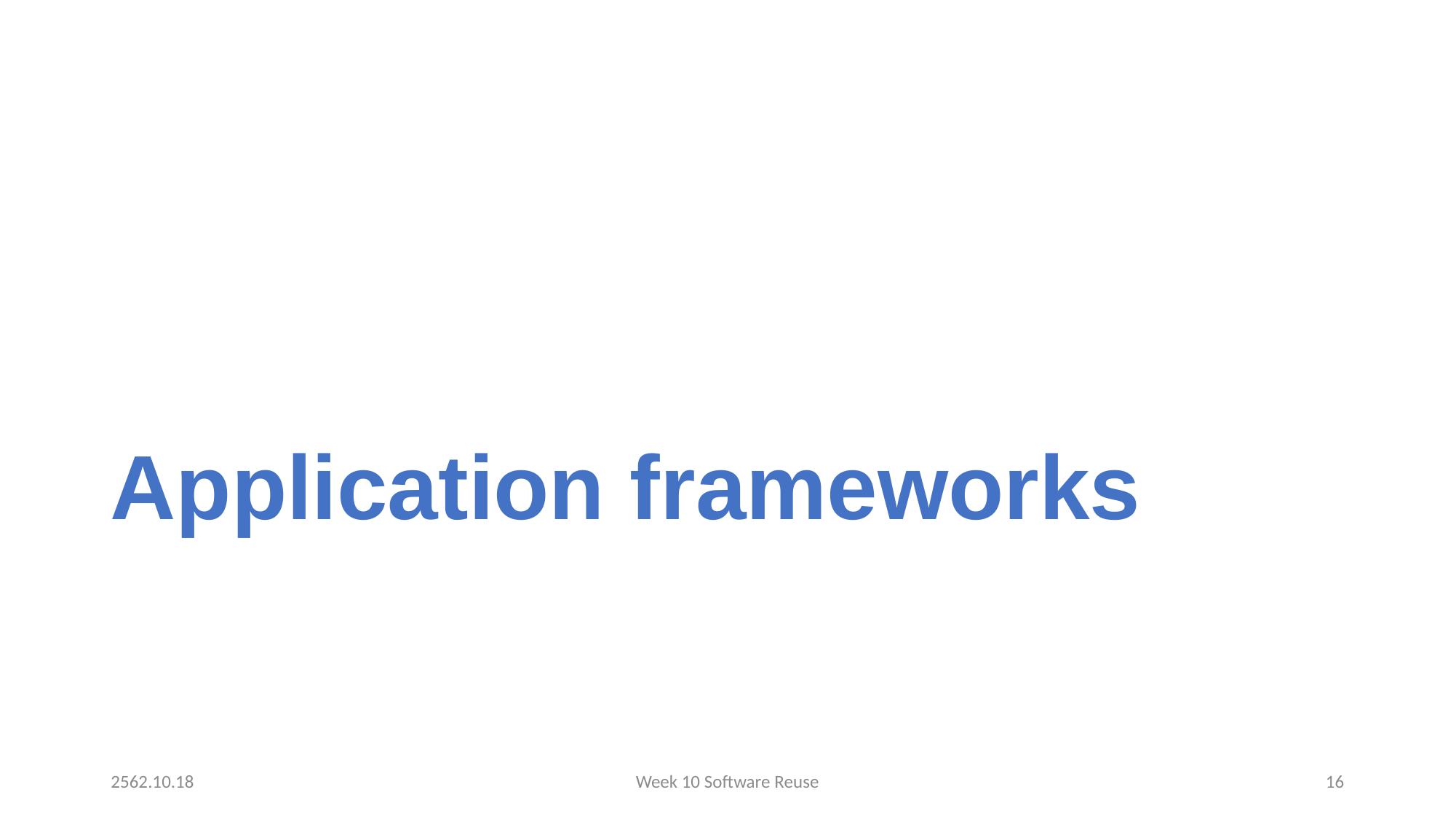

# Application frameworks

2562.10.18
Week 10 Software Reuse
16